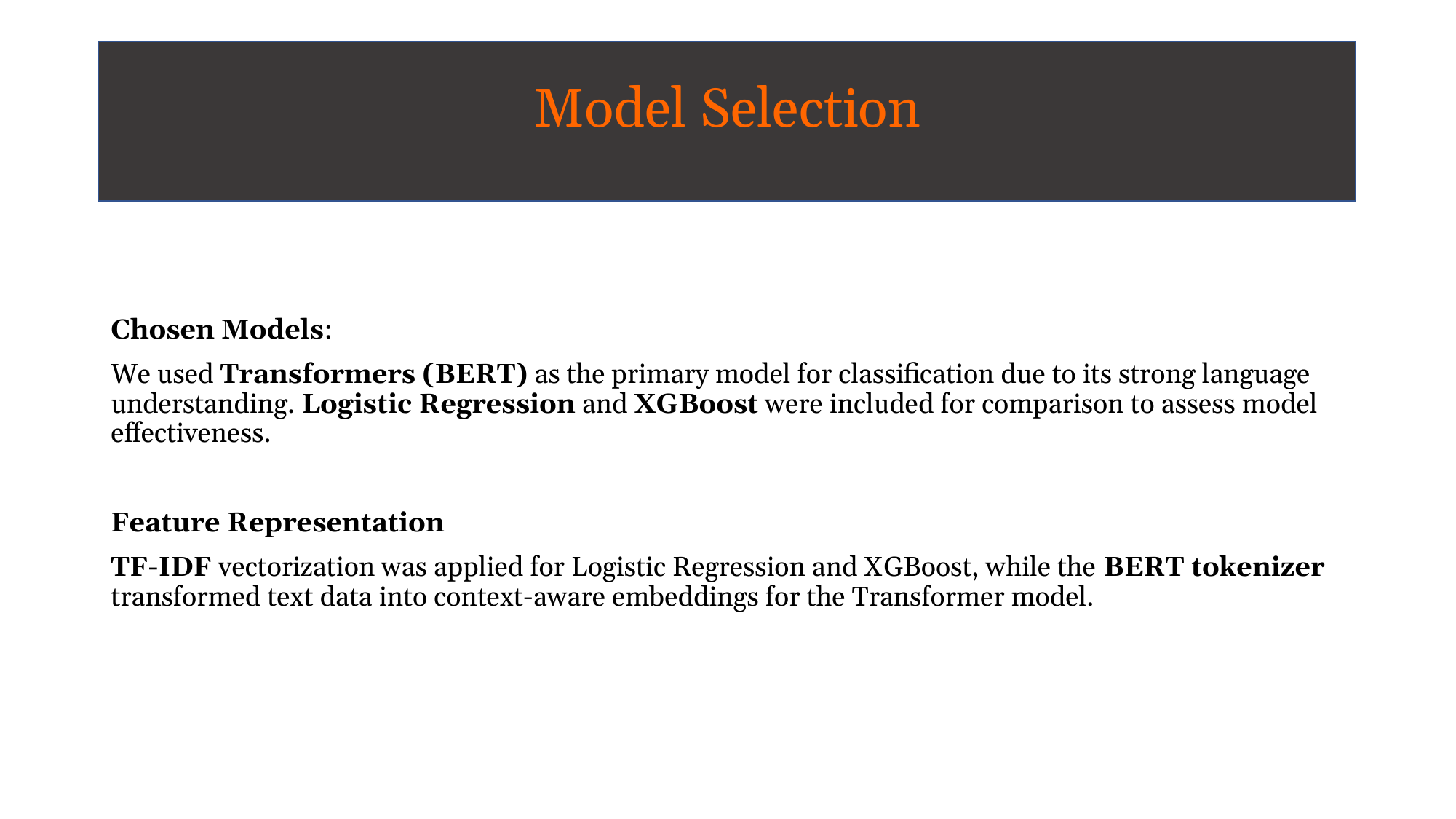

Model Selection

#

Chosen Models:
We used Transformers (BERT) as the primary model for classification due to its strong language understanding. Logistic Regression and XGBoost were included for comparison to assess model effectiveness.

Feature Representation
TF-IDF vectorization was applied for Logistic Regression and XGBoost, while the BERT tokenizer transformed text data into context-aware embeddings for the Transformer model.